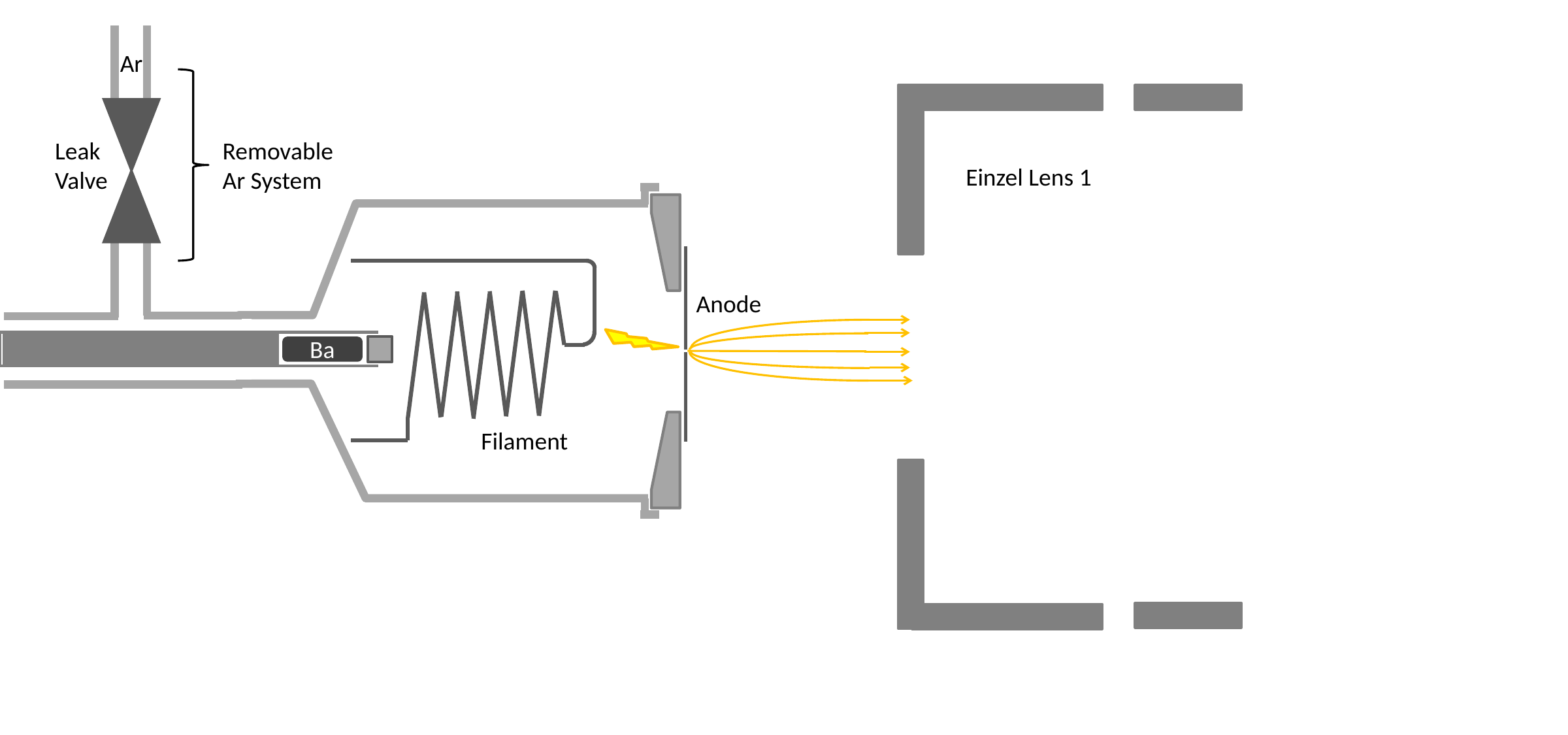

Ar

Leak
Valve
Removable Ar System
Einzel Lens 1

Anode

Ba

Filament